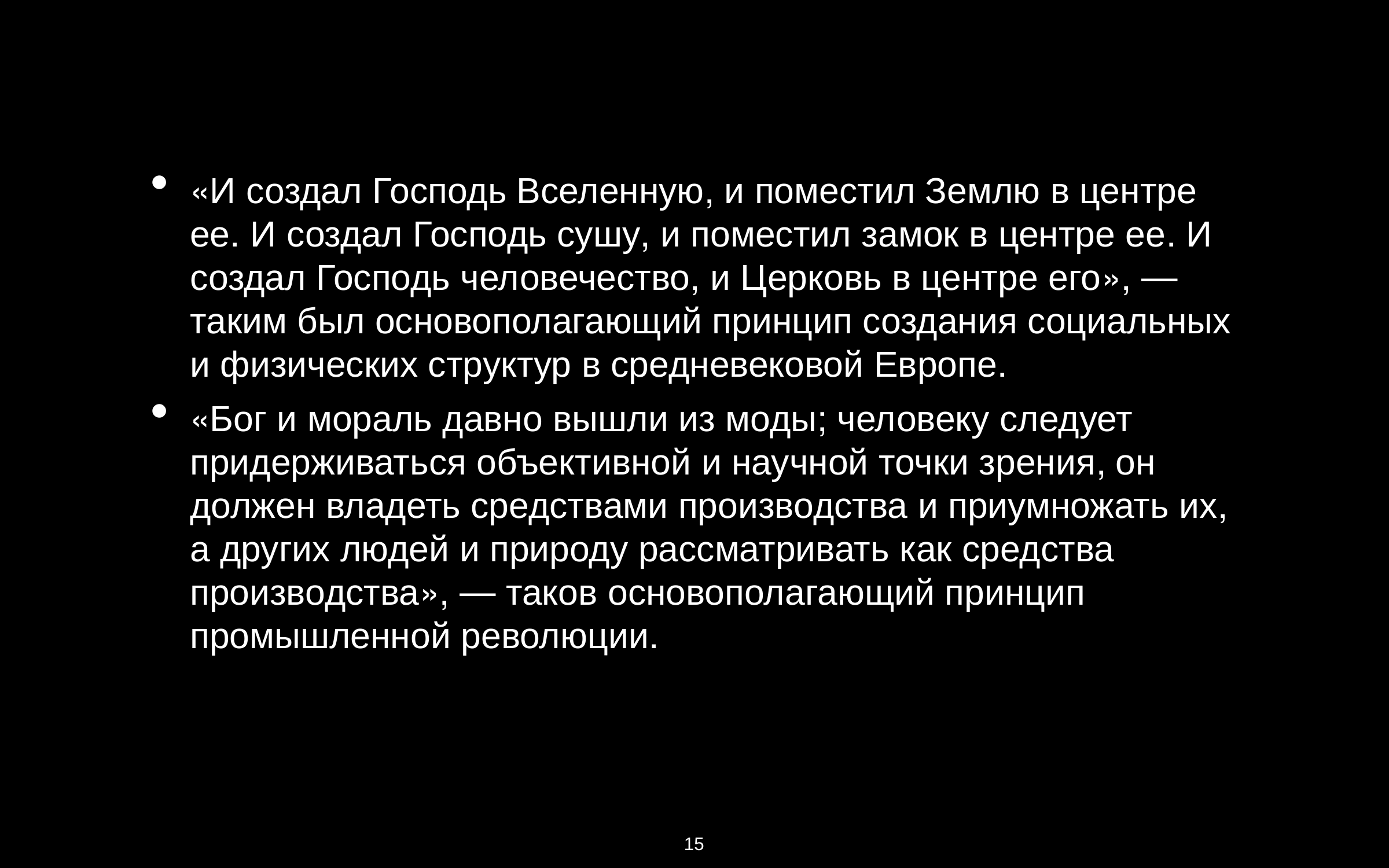

«И создал Господь Вселенную, и поместил Землю в центре ее. И создал Господь сушу, и поместил замок в центре ее. И создал Господь человечество, и Церковь в центре его», — таким был основополагающий принцип создания социальных и физических структур в средневековой Европе.
«Бог и мораль давно вышли из моды; человеку следует придерживаться объективной и научной точки зрения, он должен владеть средствами производства и приумножать их, а других людей и природу рассматривать как средства производства», — таков основополагающий принцип промышленной революции.
15